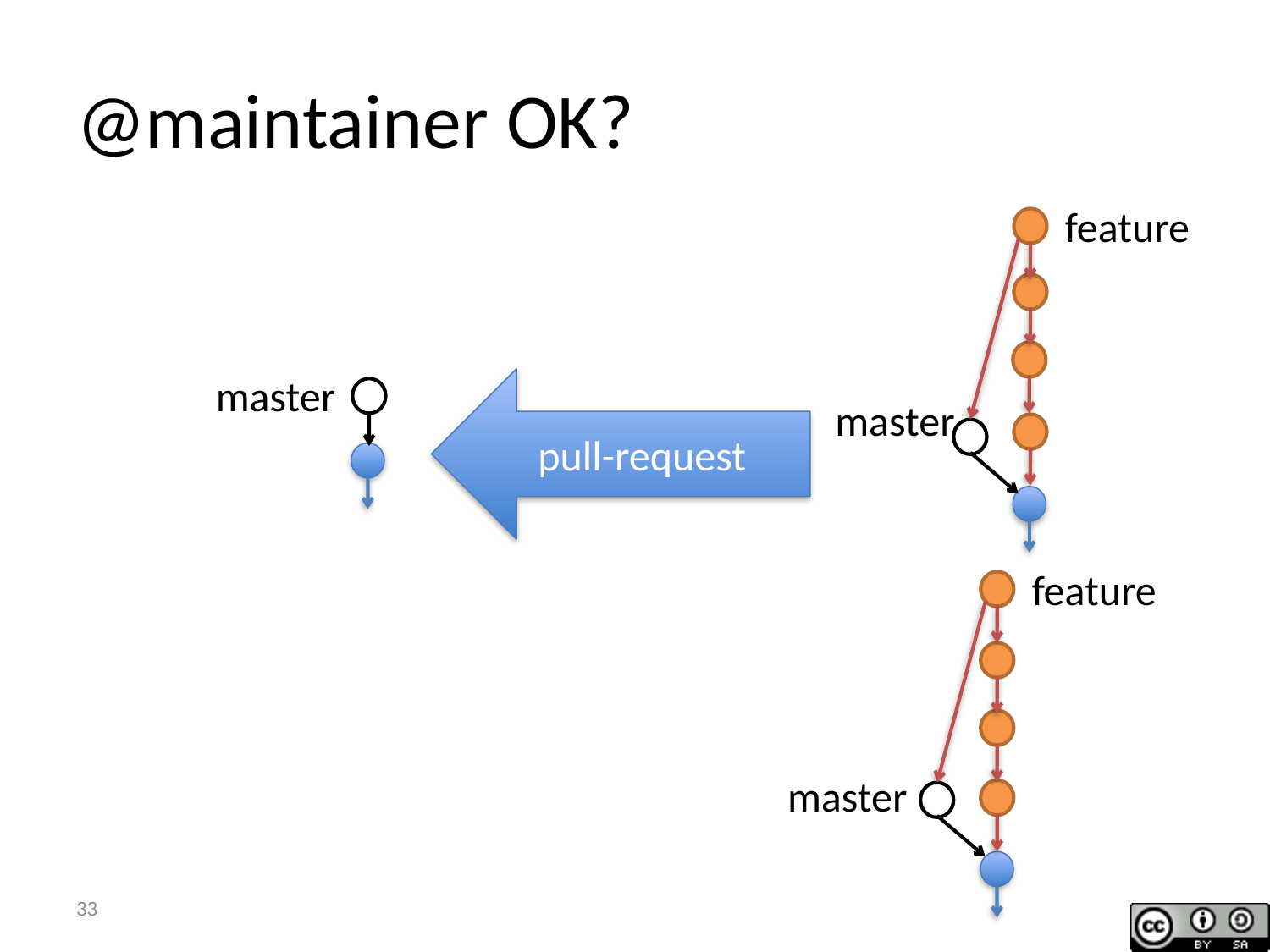

# @maintainer OK?
feature

master
pull-request

master

feature

master

33